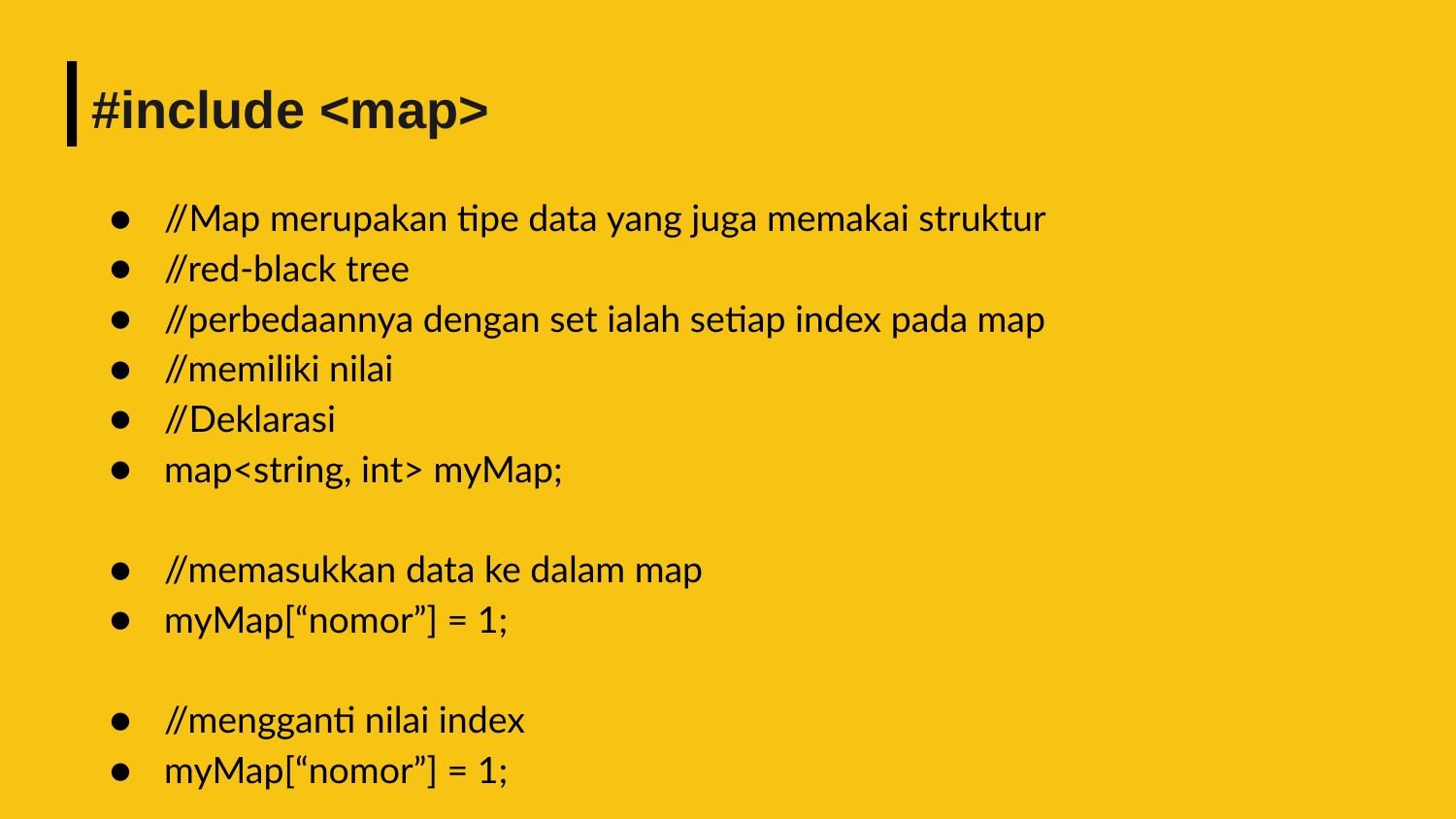

# #include <map>
//Map merupakan tipe data yang juga memakai struktur
//red-black tree
//perbedaannya dengan set ialah setiap index pada map
//memiliki nilai
//Deklarasi
map<string, int> myMap;

//memasukkan data ke dalam map
myMap[“nomor”] = 1;

//mengganti nilai index
myMap[“nomor”] = 1;